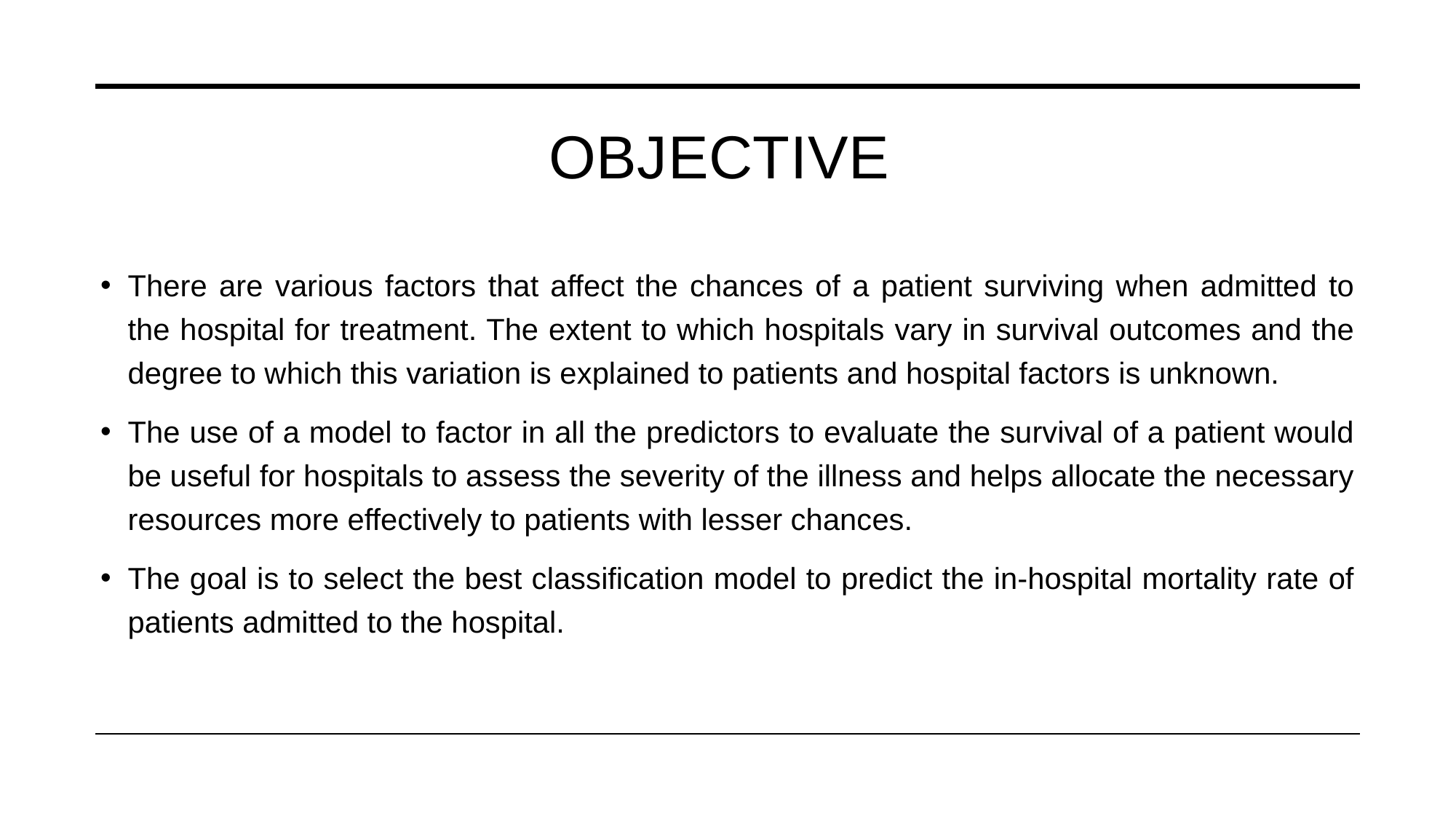

# OBJECTIVE
There are various factors that affect the chances of a patient surviving when admitted to the hospital for treatment. The extent to which hospitals vary in survival outcomes and the degree to which this variation is explained to patients and hospital factors is unknown.
The use of a model to factor in all the predictors to evaluate the survival of a patient would be useful for hospitals to assess the severity of the illness and helps allocate the necessary resources more effectively to patients with lesser chances.
The goal is to select the best classification model to predict the in-hospital mortality rate of patients admitted to the hospital.